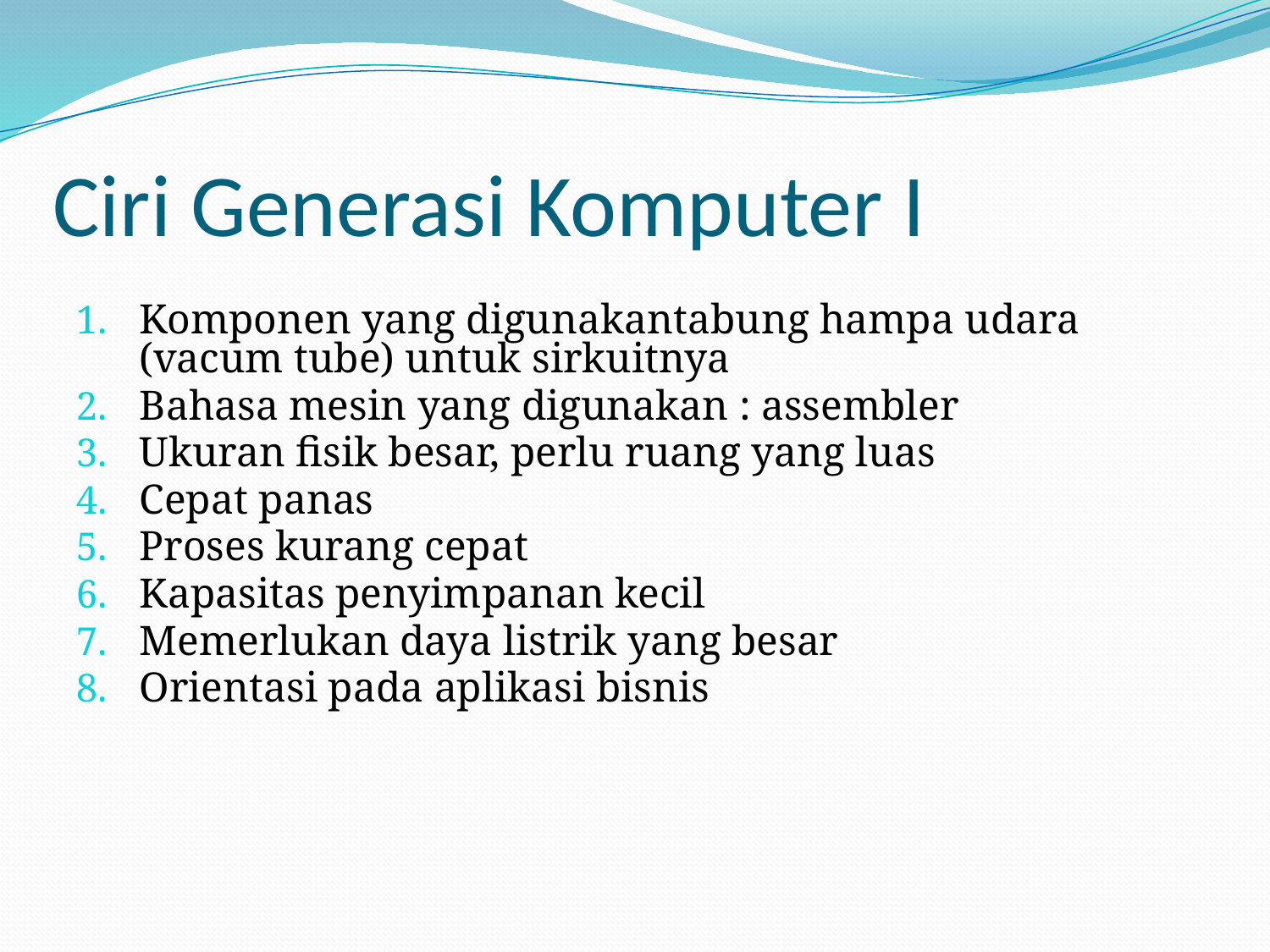

# Ciri Generasi Komputer I
Komponen yang digunakantabung hampa udara (vacum tube) untuk sirkuitnya
Bahasa mesin yang digunakan : assembler
Ukuran fisik besar, perlu ruang yang luas
Cepat panas
Proses kurang cepat
Kapasitas penyimpanan kecil
Memerlukan daya listrik yang besar
Orientasi pada aplikasi bisnis